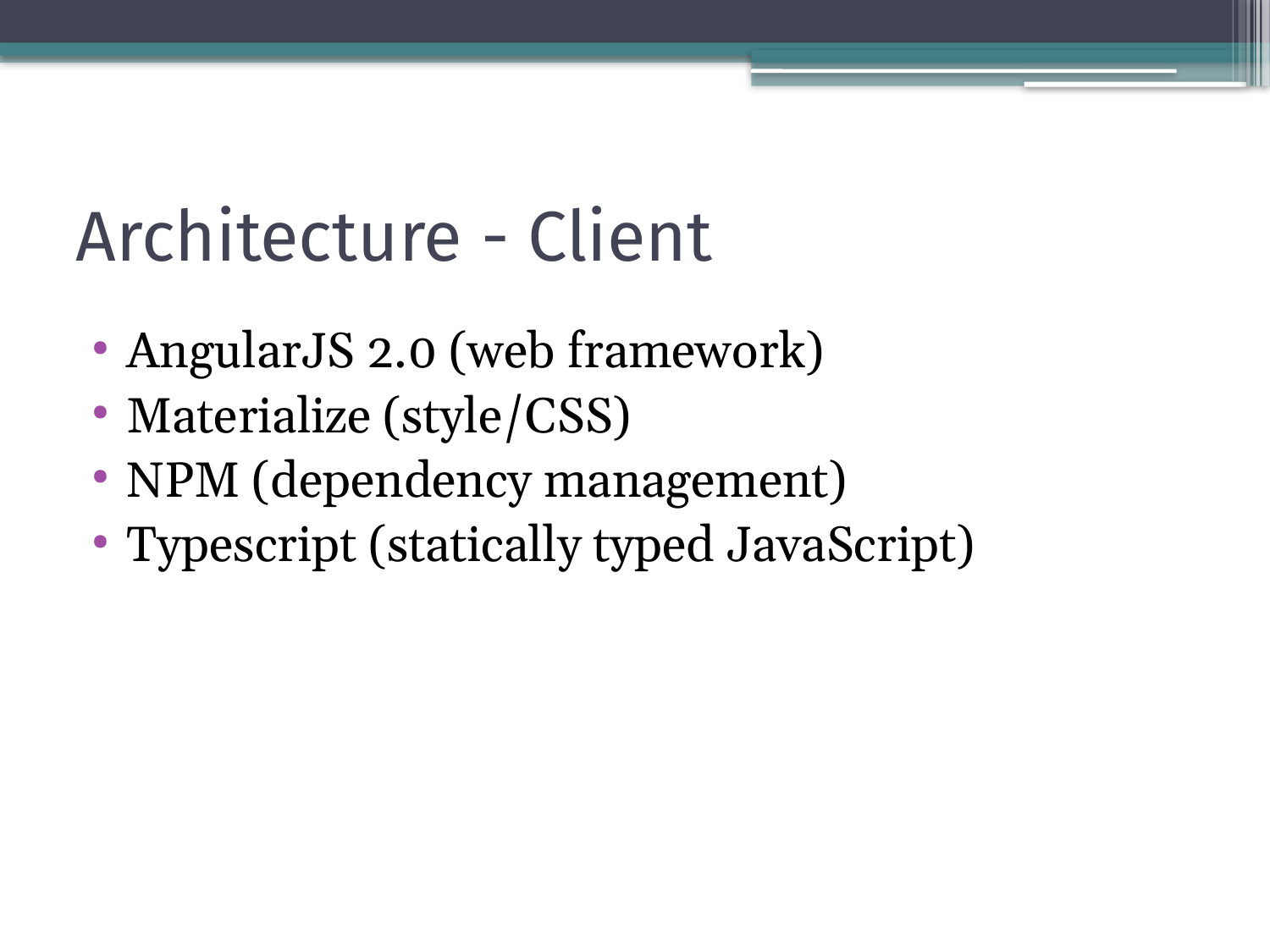

# Architecture - Client
AngularJS 2.0 (web framework)
Materialize (style/CSS)
NPM (dependency management)
Typescript (statically typed JavaScript)